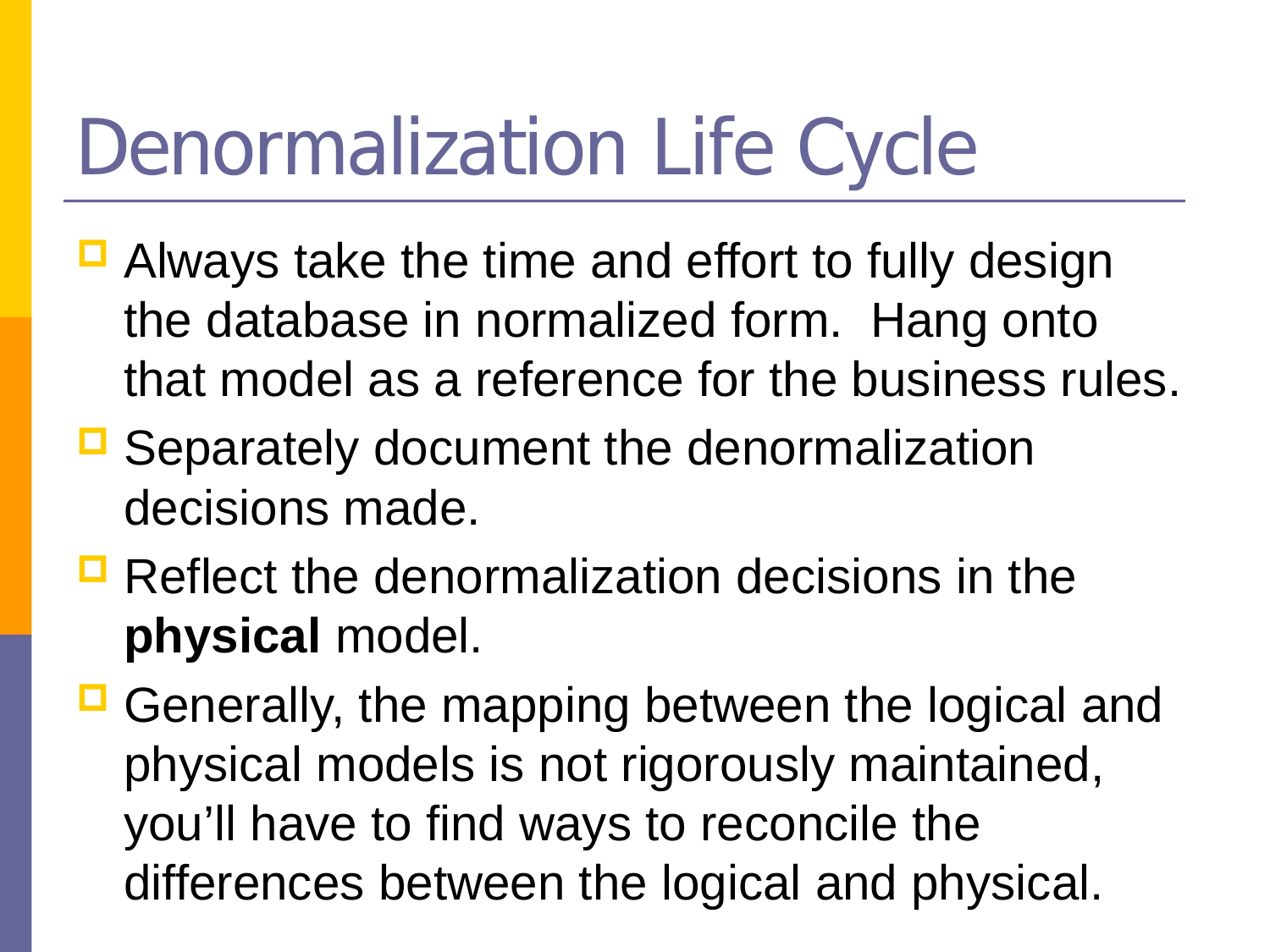

# Denormalization Life Cycle
Always take the time and effort to fully design the database in normalized form.  Hang onto that model as a reference for the business rules.
Separately document the denormalization decisions made.
Reflect the denormalization decisions in the physical model.
Generally, the mapping between the logical and physical models is not rigorously maintained, you’ll have to find ways to reconcile the differences between the logical and physical.